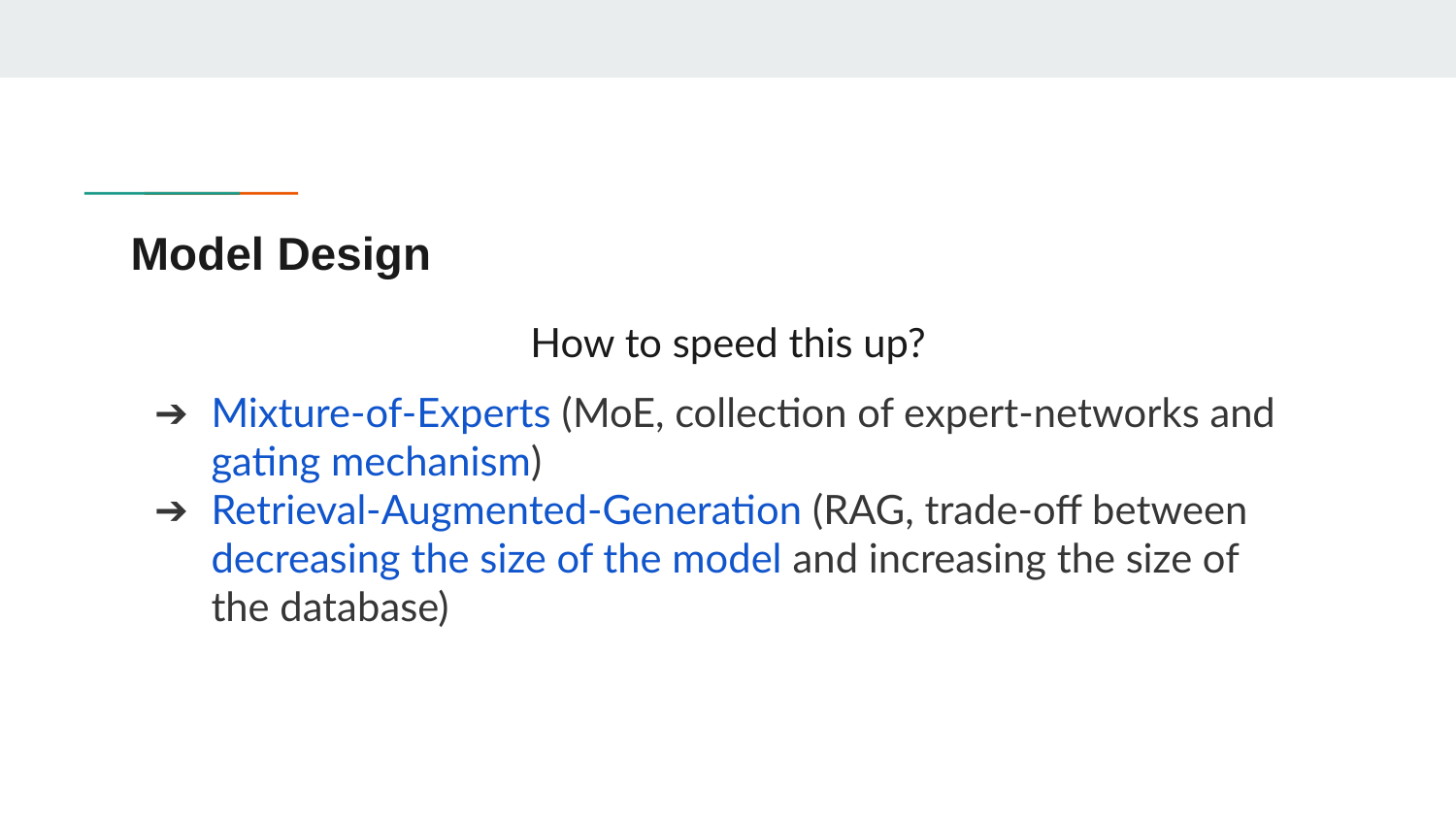

# Model Design
How to speed this up?
Mixture-of-Experts (MoE, collection of expert-networks and gating mechanism)
Retrieval-Augmented-Generation (RAG, trade-off between decreasing the size of the model and increasing the size of the database)